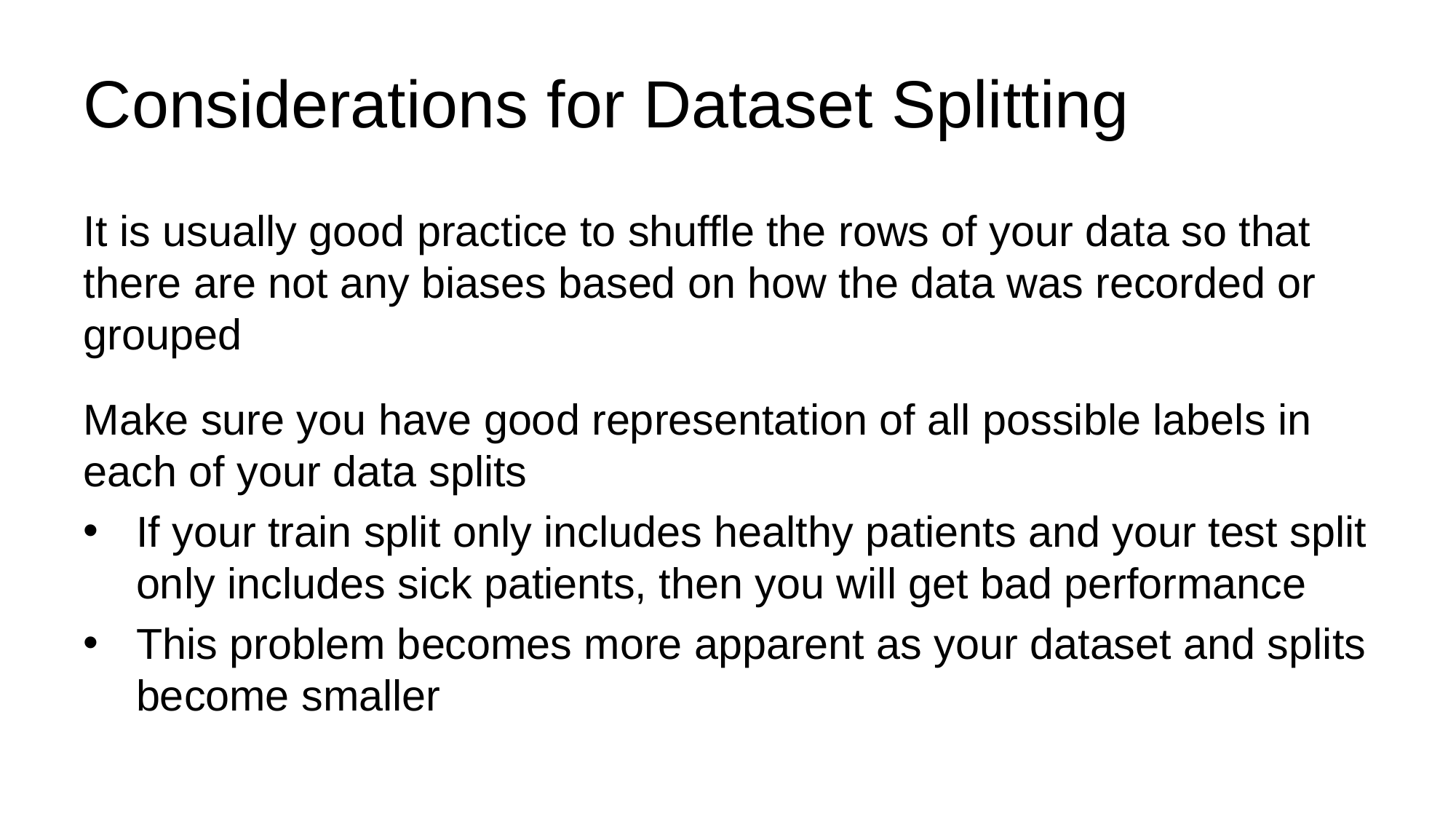

# Considerations for Dataset Splitting
It is usually good practice to shuffle the rows of your data so that there are not any biases based on how the data was recorded or grouped
Make sure you have good representation of all possible labels in each of your data splits
If your train split only includes healthy patients and your test split only includes sick patients, then you will get bad performance
This problem becomes more apparent as your dataset and splits become smaller